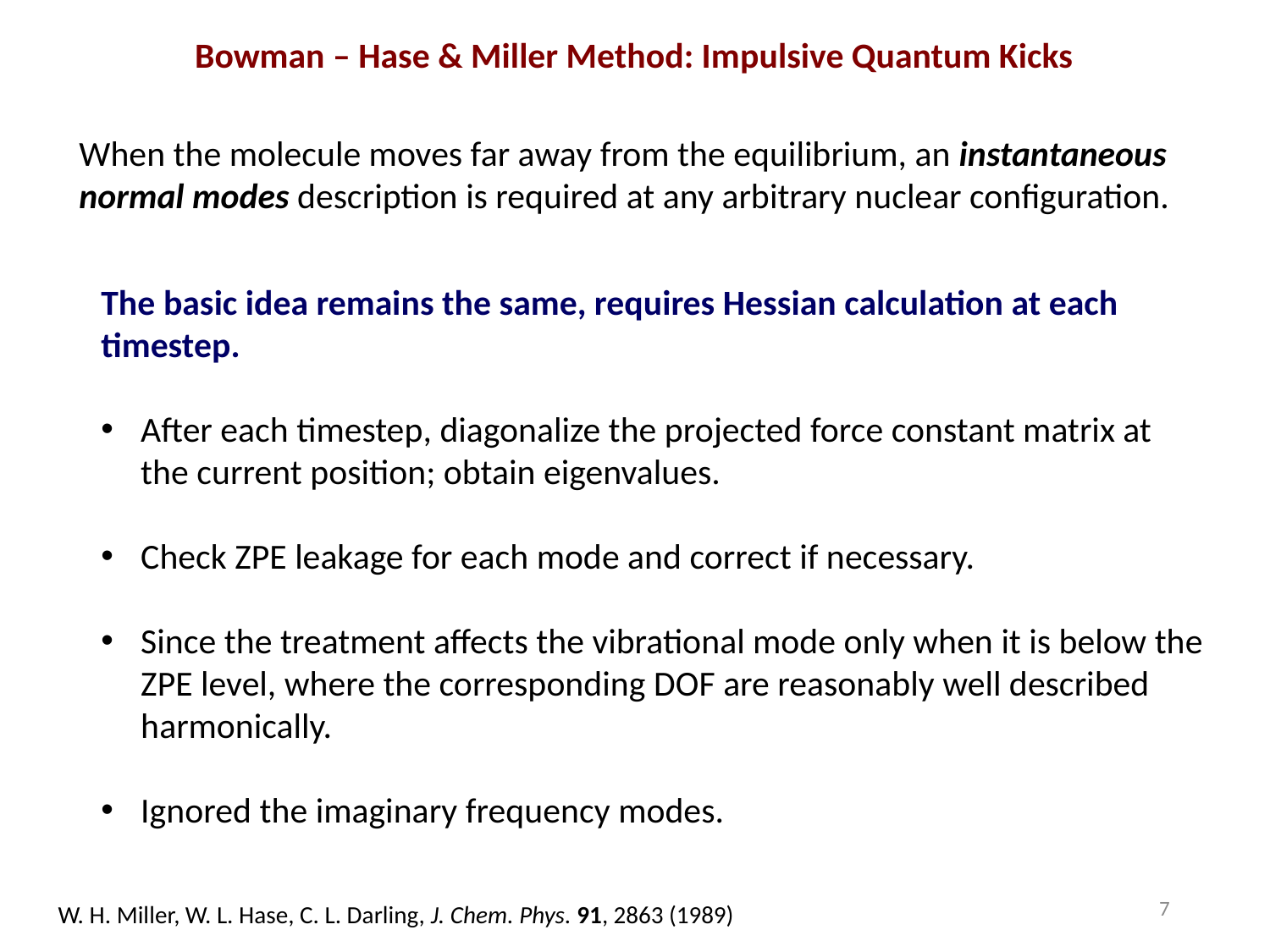

Bowman – Hase & Miller Method: Impulsive Quantum Kicks
When the molecule moves far away from the equilibrium, an instantaneous normal modes description is required at any arbitrary nuclear configuration.
The basic idea remains the same, requires Hessian calculation at each timestep.

After each timestep, diagonalize the projected force constant matrix at the current position; obtain eigenvalues.

Check ZPE leakage for each mode and correct if necessary.

Since the treatment affects the vibrational mode only when it is below the ZPE level, where the corresponding DOF are reasonably well described harmonically.

Ignored the imaginary frequency modes.
7
W. H. Miller, W. L. Hase, C. L. Darling, J. Chem. Phys. 91, 2863 (1989)